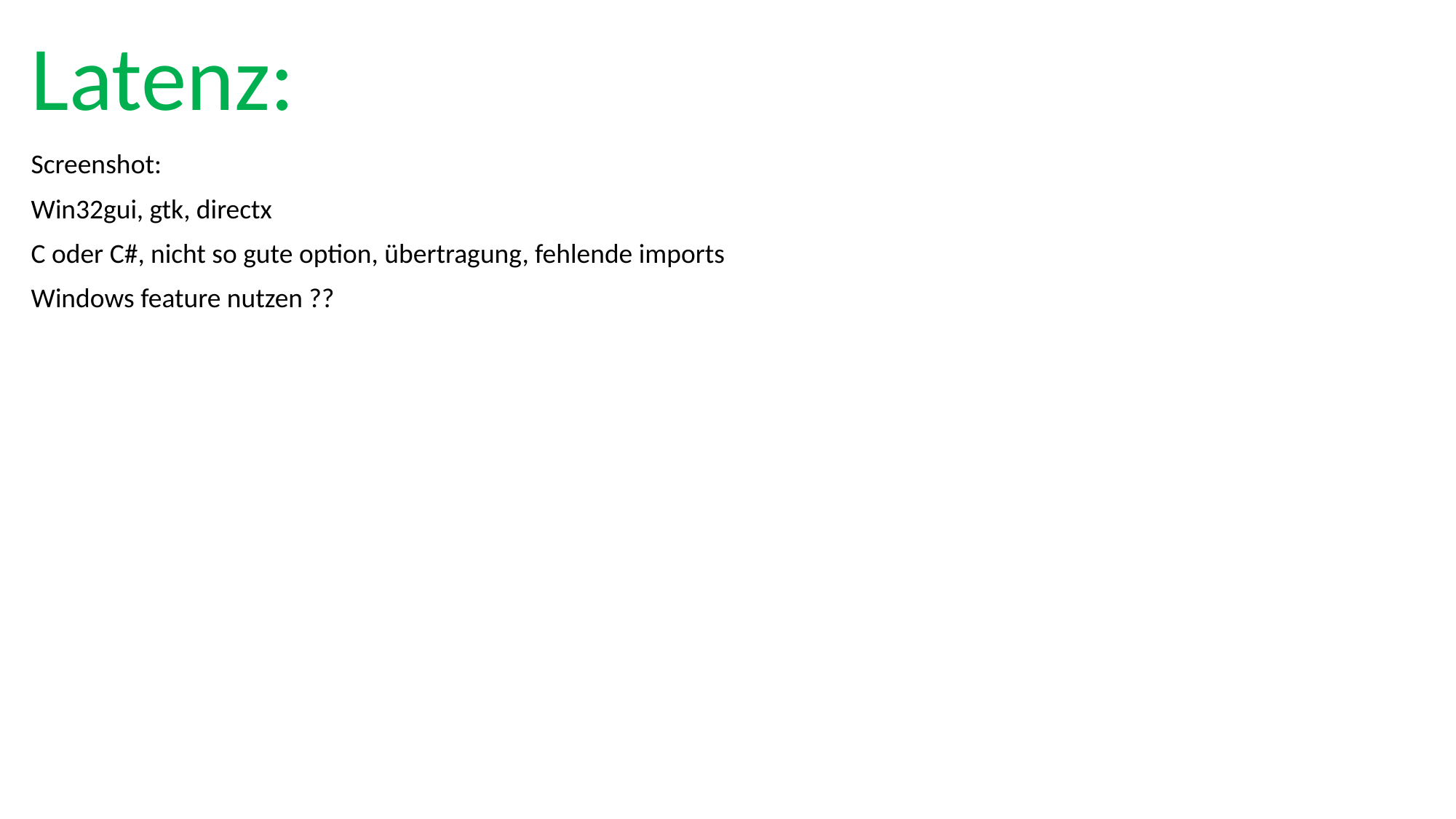

# Latenz:
Screenshot:
Win32gui, gtk, directx
C oder C#, nicht so gute option, übertragung, fehlende imports
Windows feature nutzen ??